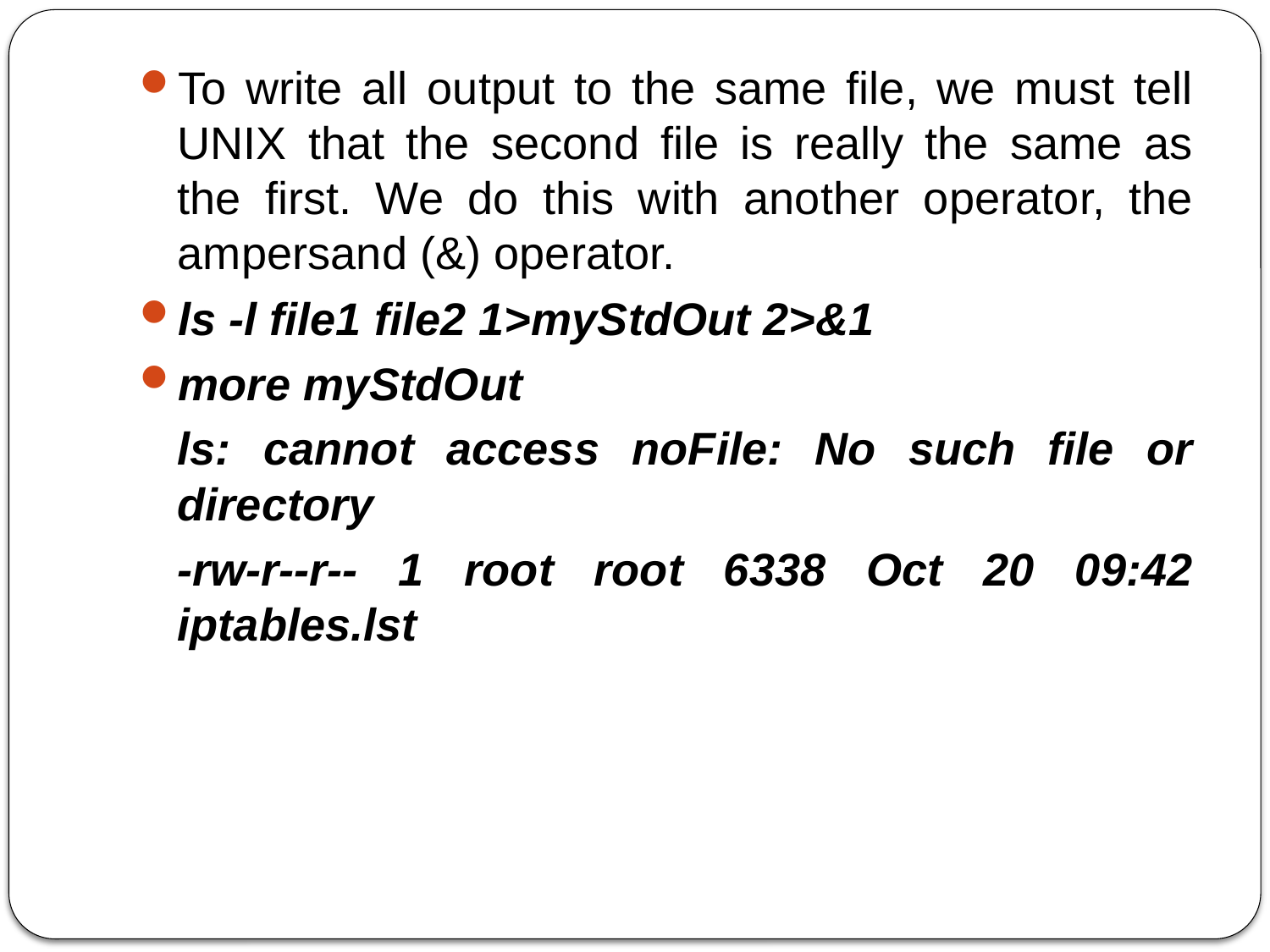

To write all output to the same file, we must tell UNIX that the second file is really the same as the first. We do this with another operator, the ampersand (&) operator.
ls -l file1 file2 1>myStdOut 2>&1
more myStdOut
	ls: cannot access noFile: No such file or directory
	-rw-r--r-- 1 root root 6338 Oct 20 09:42 iptables.lst